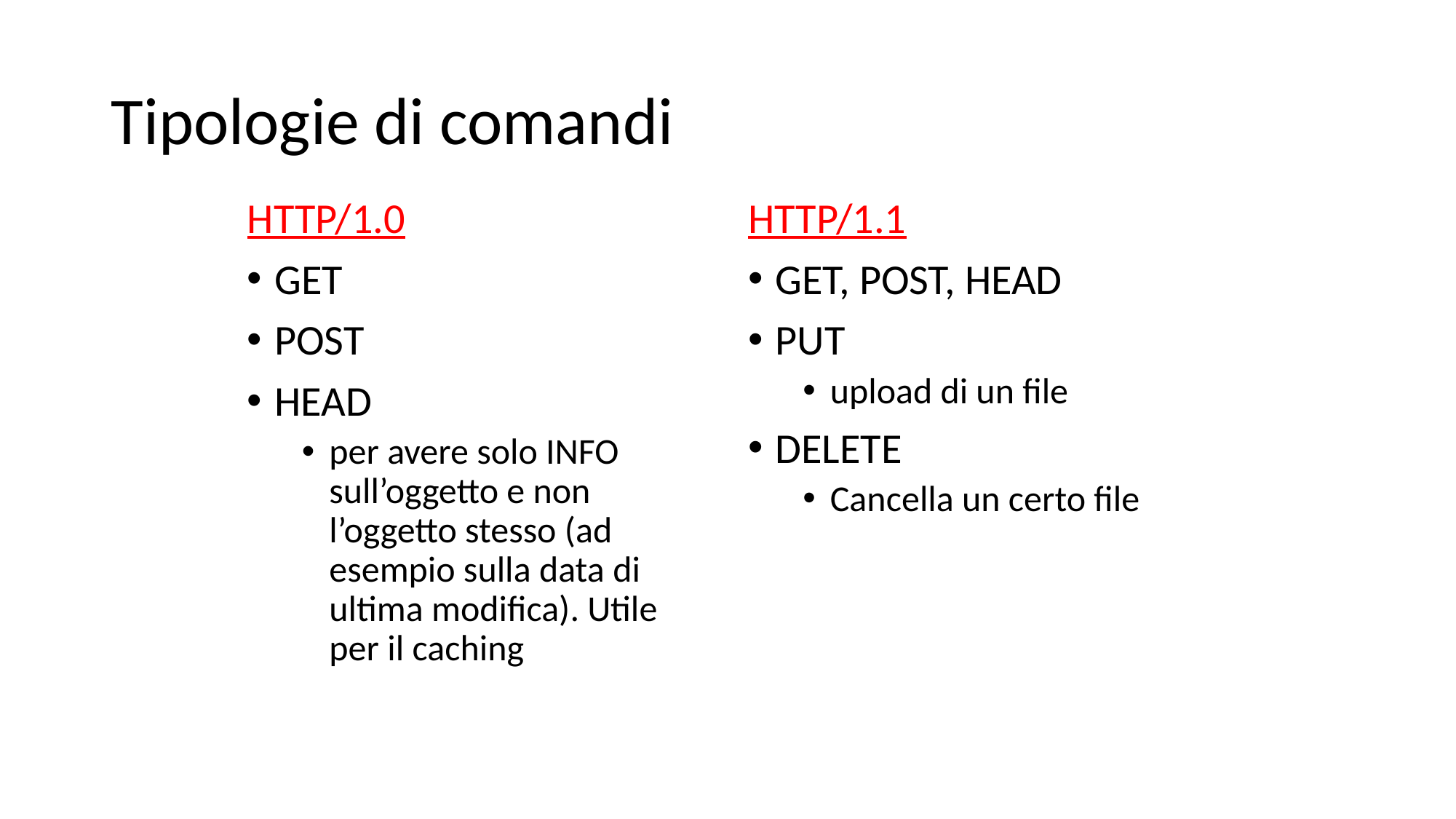

# Tipologie di comandi
HTTP/1.0
GET
POST
HEAD
per avere solo INFO sull’oggetto e non l’oggetto stesso (ad esempio sulla data di ultima modifica). Utile per il caching
HTTP/1.1
GET, POST, HEAD
PUT
upload di un file
DELETE
Cancella un certo file